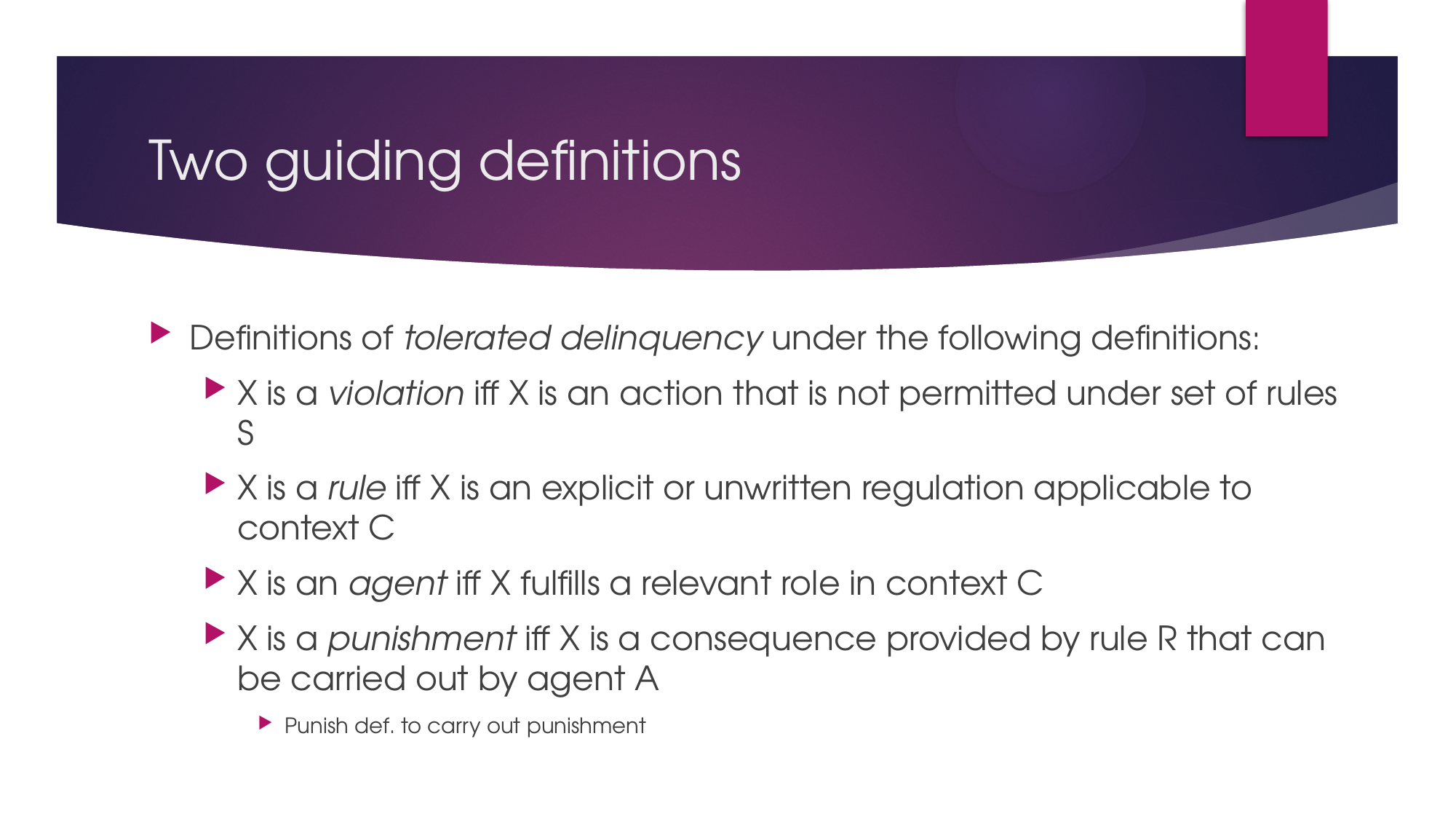

# Two guiding definitions
Definitions of tolerated delinquency under the following definitions:
X is a violation iff X is an action that is not permitted under set of rules S
X is a rule iff X is an explicit or unwritten regulation applicable to context C
X is an agent iff X fulfills a relevant role in context C
X is a punishment iff X is a consequence provided by rule R that can be carried out by agent A
Punish def. to carry out punishment